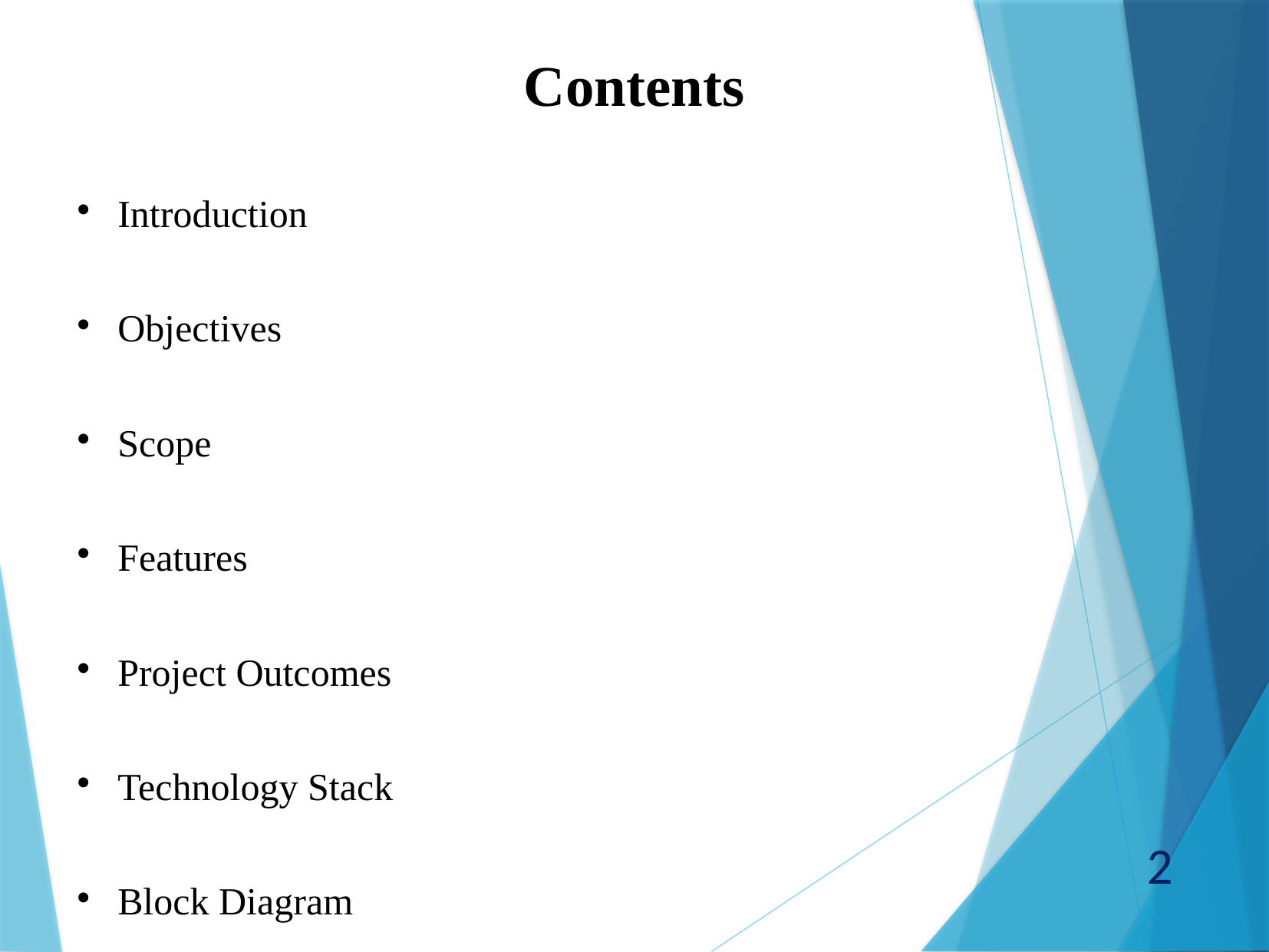

Contents
Introduction
Objectives
Scope
Features
Project Outcomes
Technology Stack
Block Diagram
2